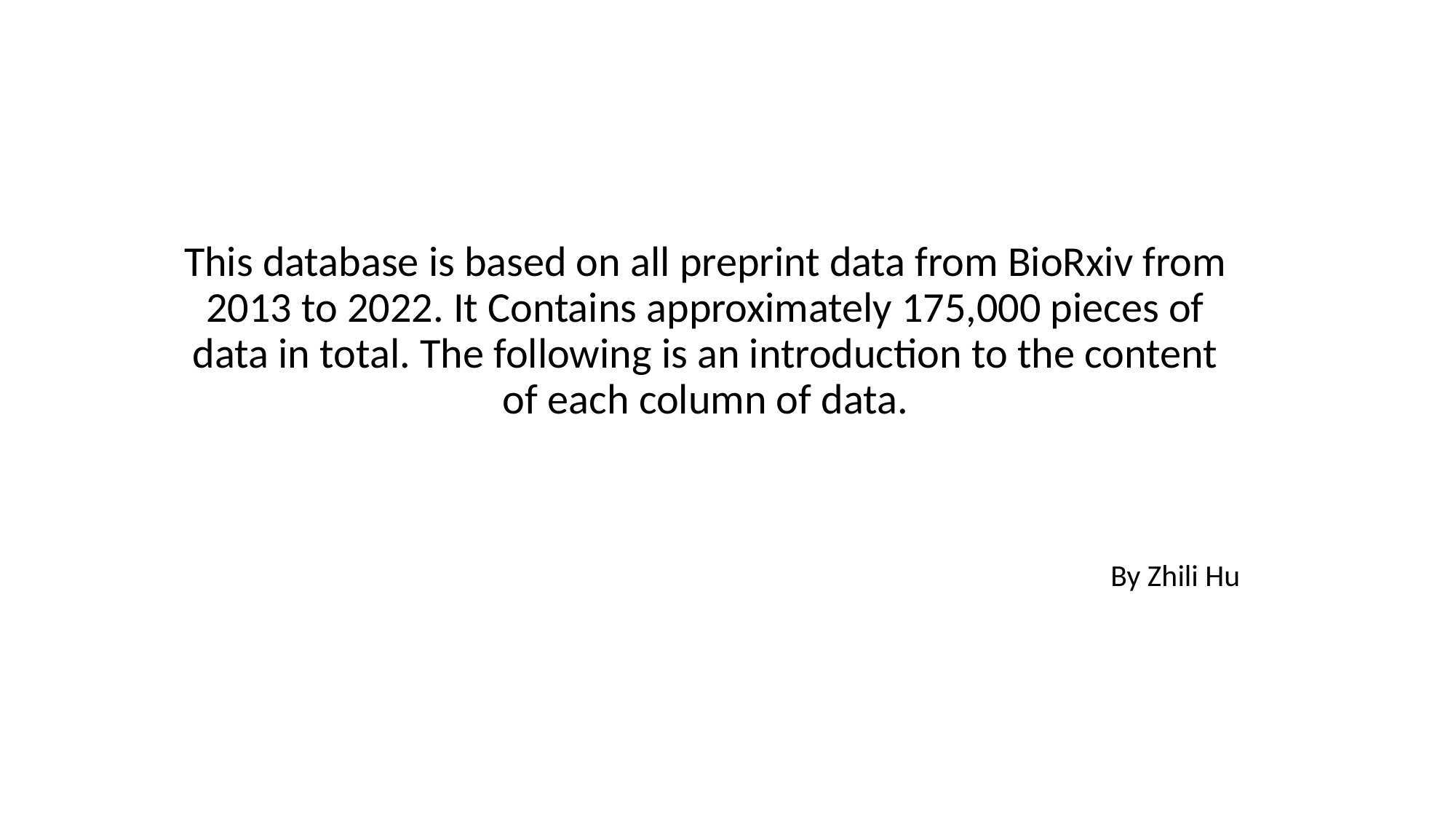

This database is based on all preprint data from BioRxiv from 2013 to 2022. It Contains approximately 175,000 pieces of data in total. The following is an introduction to the content of each column of data.

By Zhili Hu